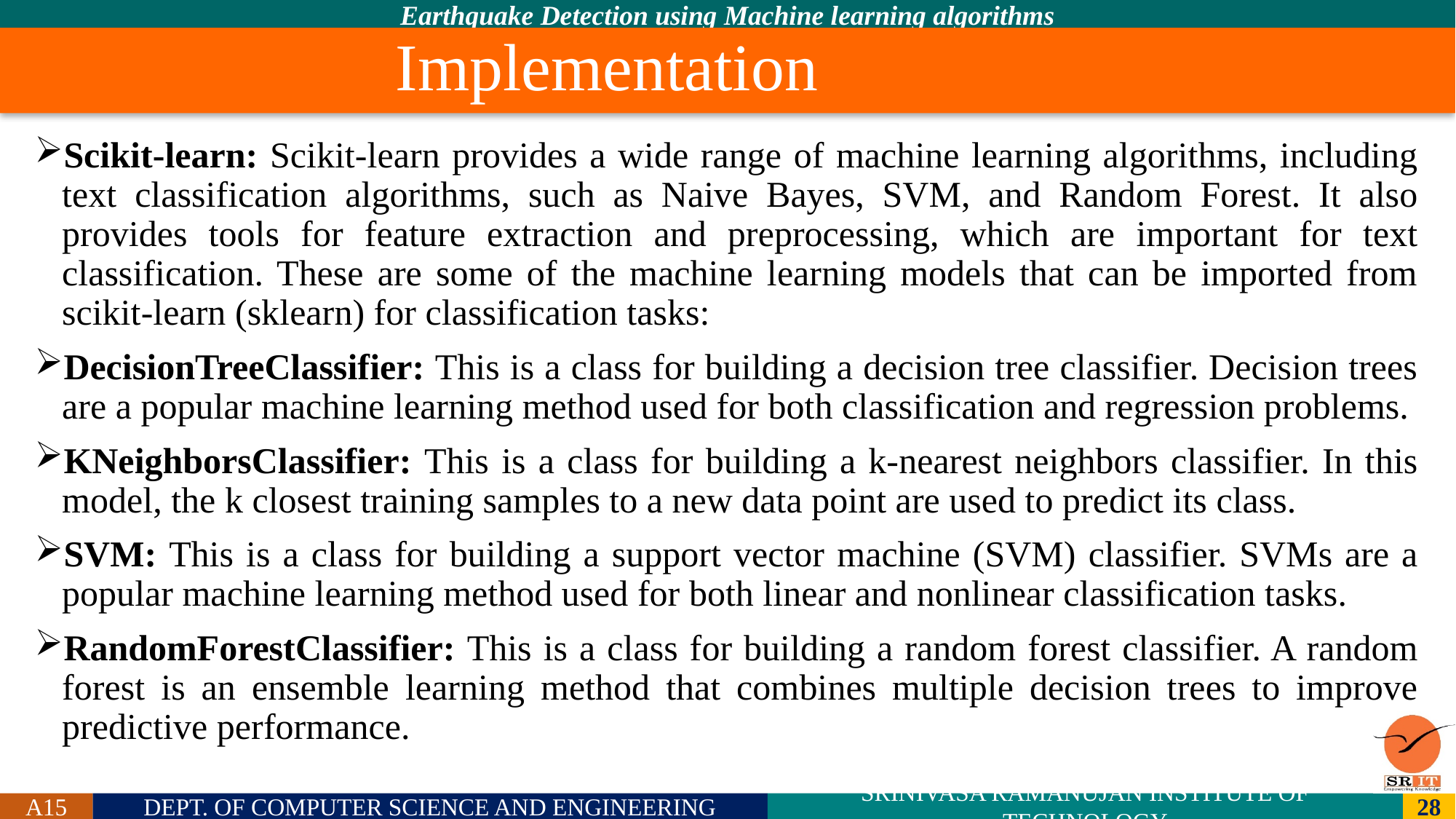

# Implementation
Scikit-learn: Scikit-learn provides a wide range of machine learning algorithms, including text classification algorithms, such as Naive Bayes, SVM, and Random Forest. It also provides tools for feature extraction and preprocessing, which are important for text classification. These are some of the machine learning models that can be imported from scikit-learn (sklearn) for classification tasks:
DecisionTreeClassifier: This is a class for building a decision tree classifier. Decision trees are a popular machine learning method used for both classification and regression problems.
KNeighborsClassifier: This is a class for building a k-nearest neighbors classifier. In this model, the k closest training samples to a new data point are used to predict its class.
SVM: This is a class for building a support vector machine (SVM) classifier. SVMs are a popular machine learning method used for both linear and nonlinear classification tasks.
RandomForestClassifier: This is a class for building a random forest classifier. A random forest is an ensemble learning method that combines multiple decision trees to improve predictive performance.